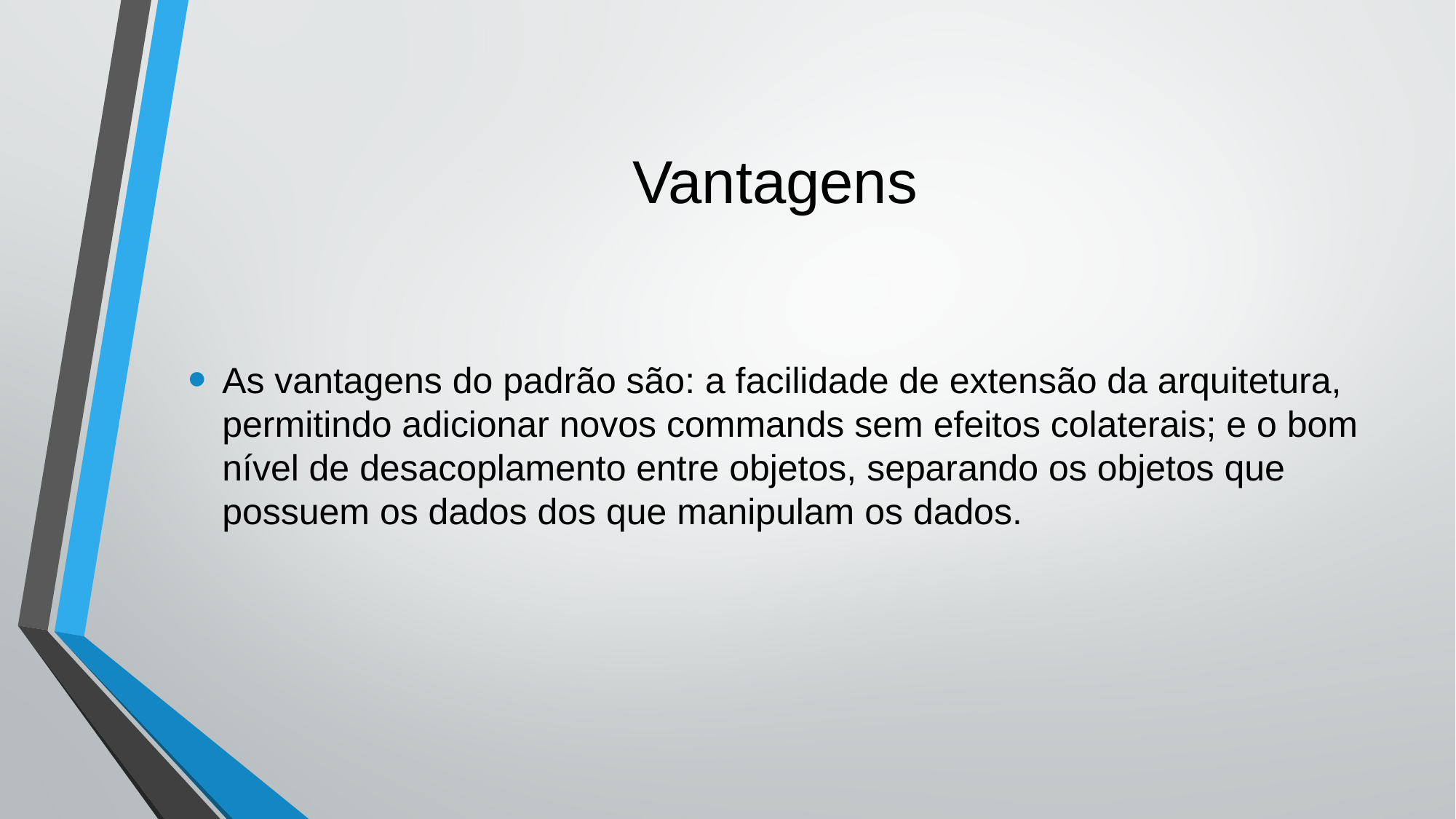

# Vantagens
As vantagens do padrão são: a facilidade de extensão da arquitetura, permitindo adicionar novos commands sem efeitos colaterais; e o bom nível de desacoplamento entre objetos, separando os objetos que possuem os dados dos que manipulam os dados.